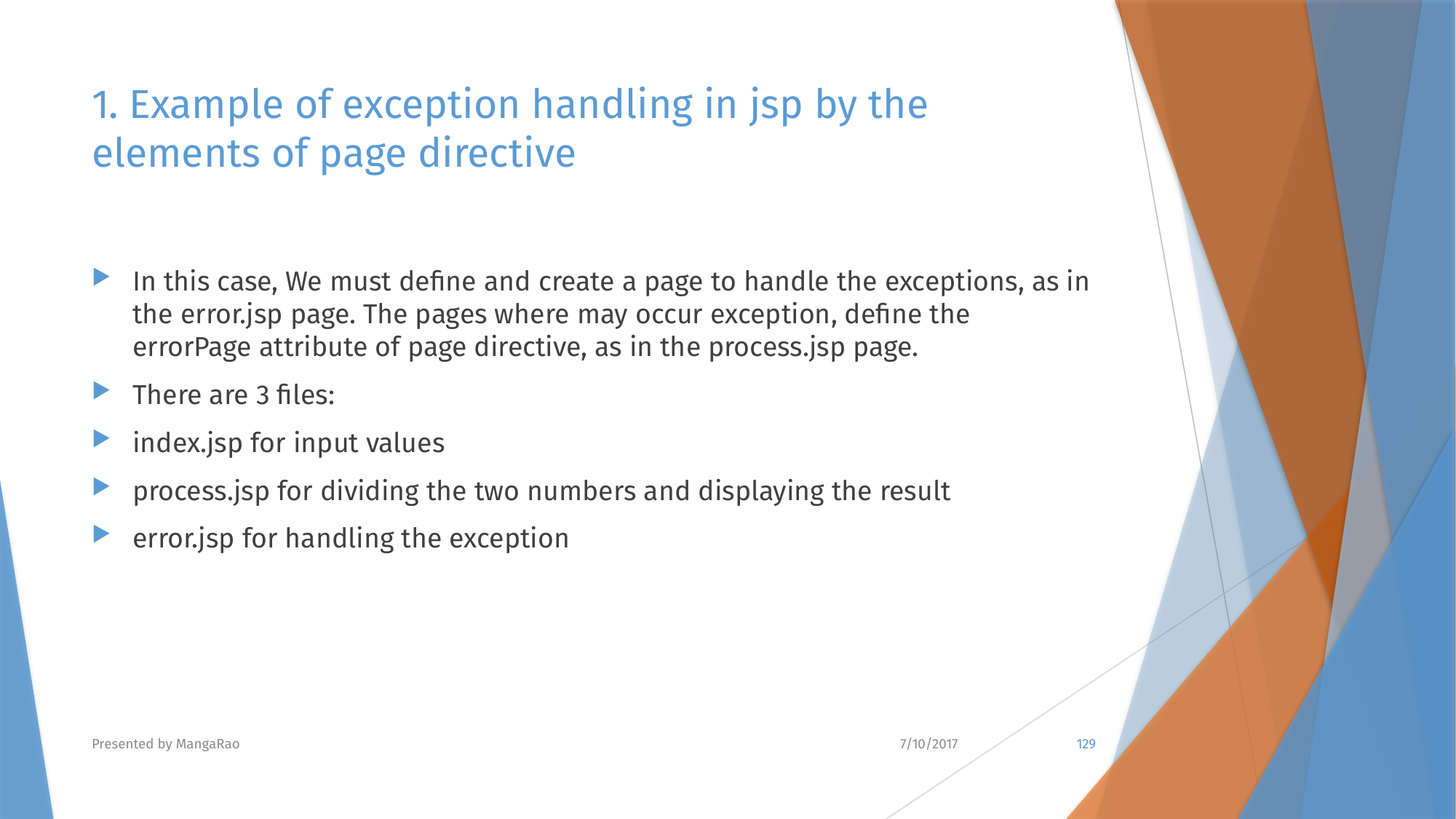

# 1. Example of exception handling in jsp by the elements of page directive
In this case, We must define and create a page to handle the exceptions, as in the error.jsp page. The pages where may occur exception, define the errorPage attribute of page directive, as in the process.jsp page.
There are 3 files:
index.jsp for input values
process.jsp for dividing the two numbers and displaying the result
error.jsp for handling the exception

Presented by MangaRao
7/10/2017
129